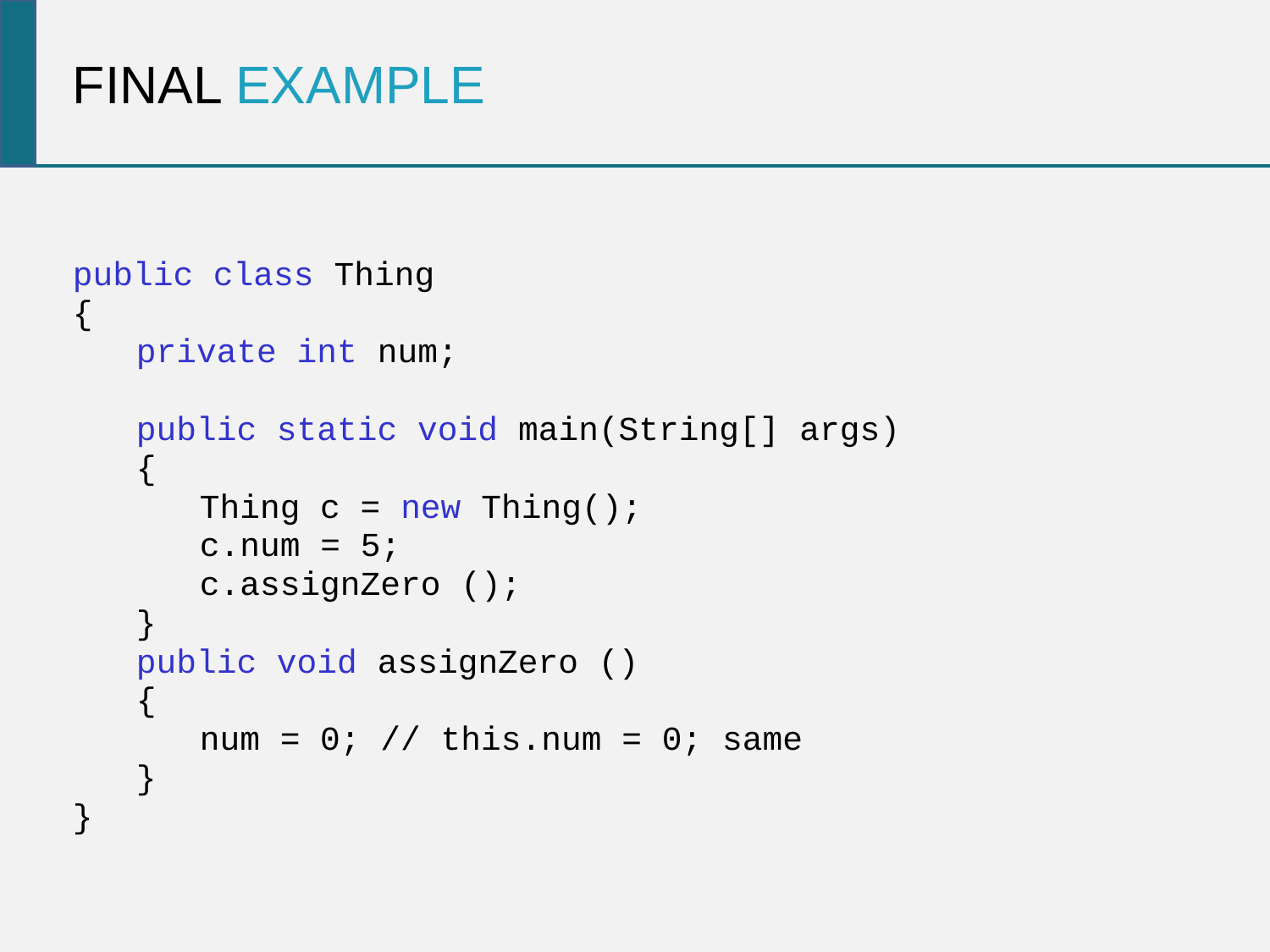

Final example

public class Thing
{
private int num;

public static void main(String[] args)
{
Thing c = new Thing();
c.num = 5;
c.assignZero ();
}
public void assignZero ()
{
num = 0; // this.num = 0; same
}
}